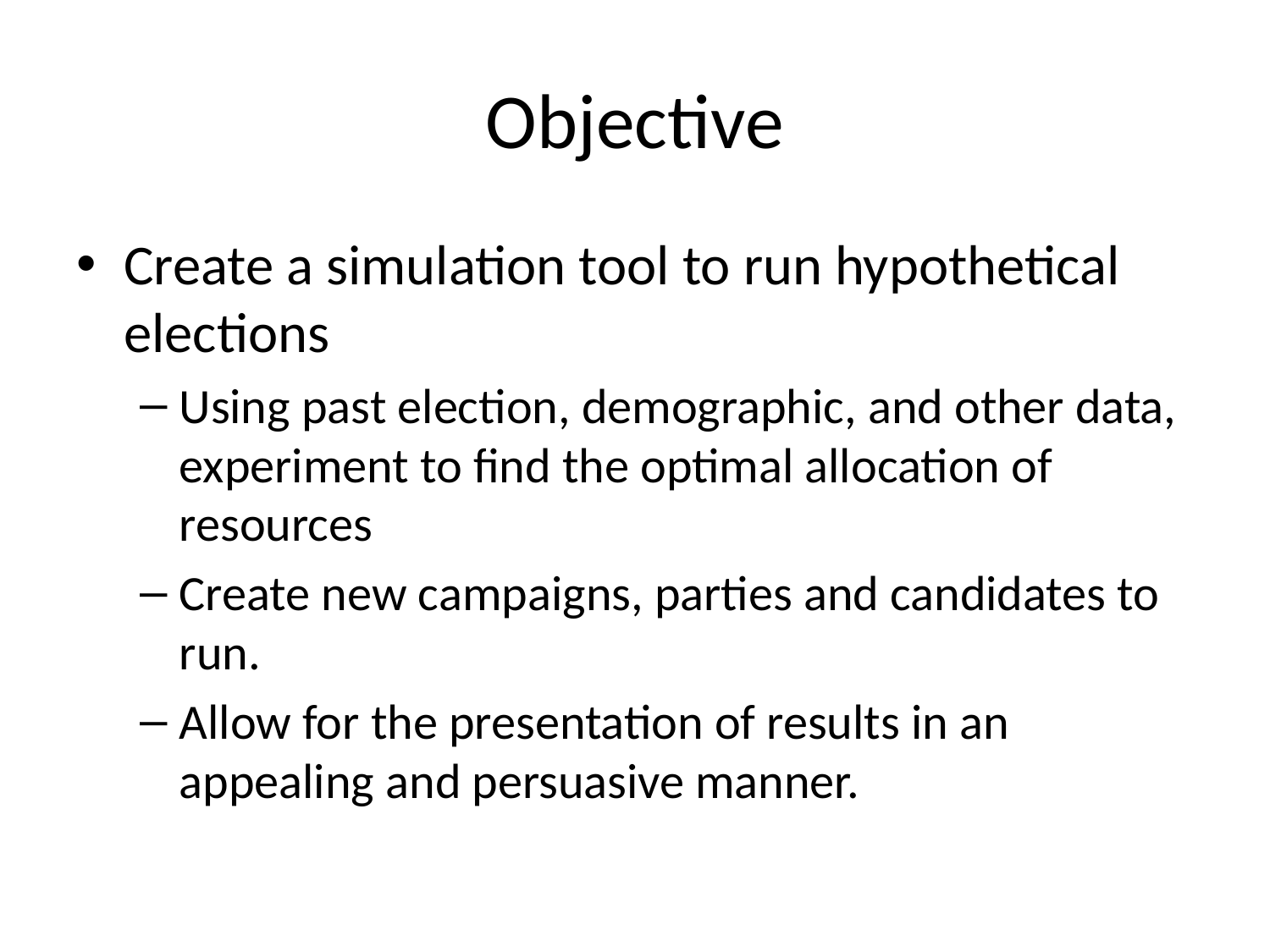

# Objective
Create a simulation tool to run hypothetical elections
Using past election, demographic, and other data, experiment to find the optimal allocation of resources
Create new campaigns, parties and candidates to run.
Allow for the presentation of results in an appealing and persuasive manner.